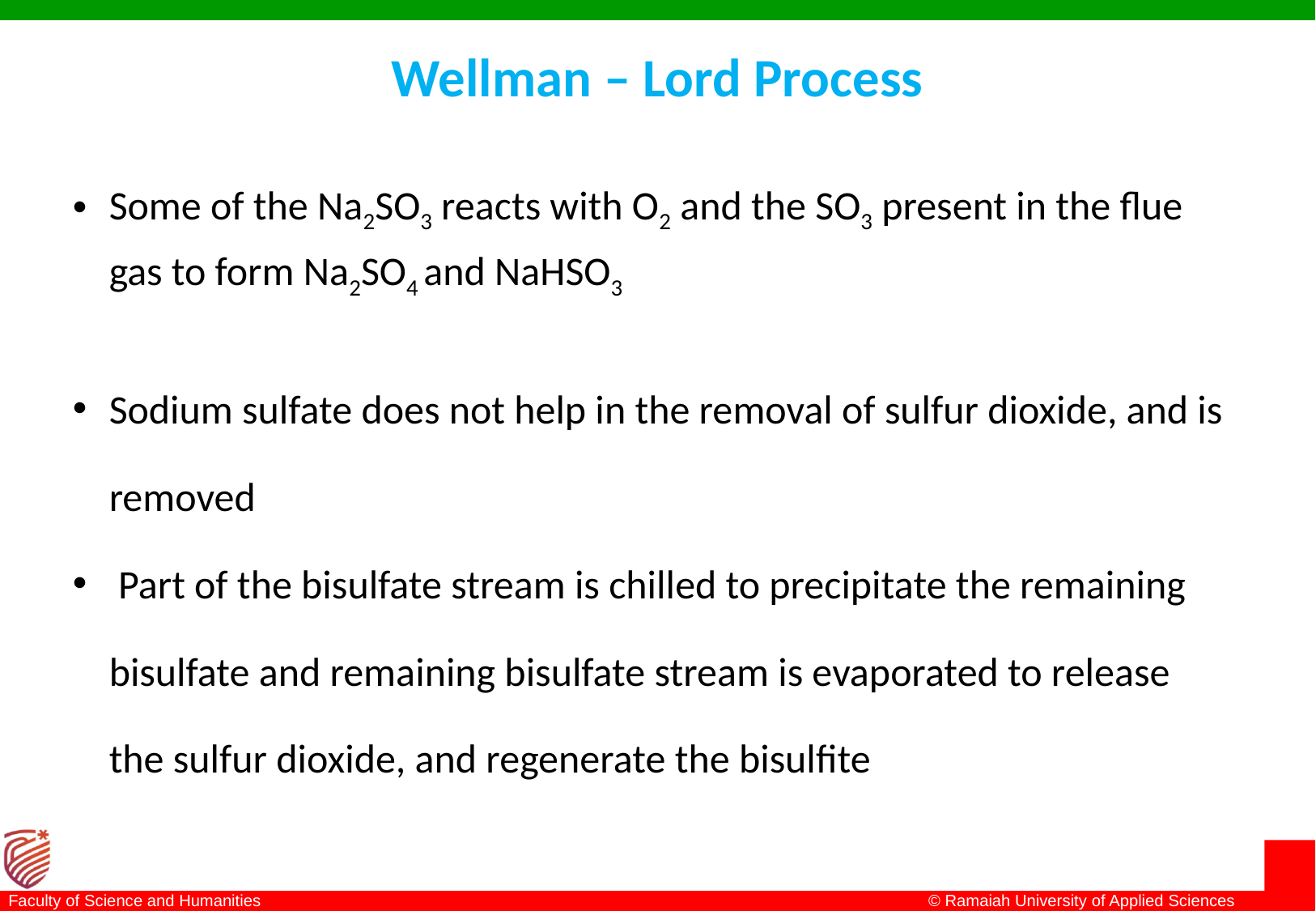

# Wellman – Lord Process
Some of the Na2SO3 reacts with O2 and the SO3 present in the flue gas to form Na2SO4 and NaHSO3

Sodium sulfate does not help in the removal of sulfur dioxide, and is removed
 Part of the bisulfate stream is chilled to precipitate the remaining bisulfate and remaining bisulfate stream is evaporated to release the sulfur dioxide, and regenerate the bisulfite